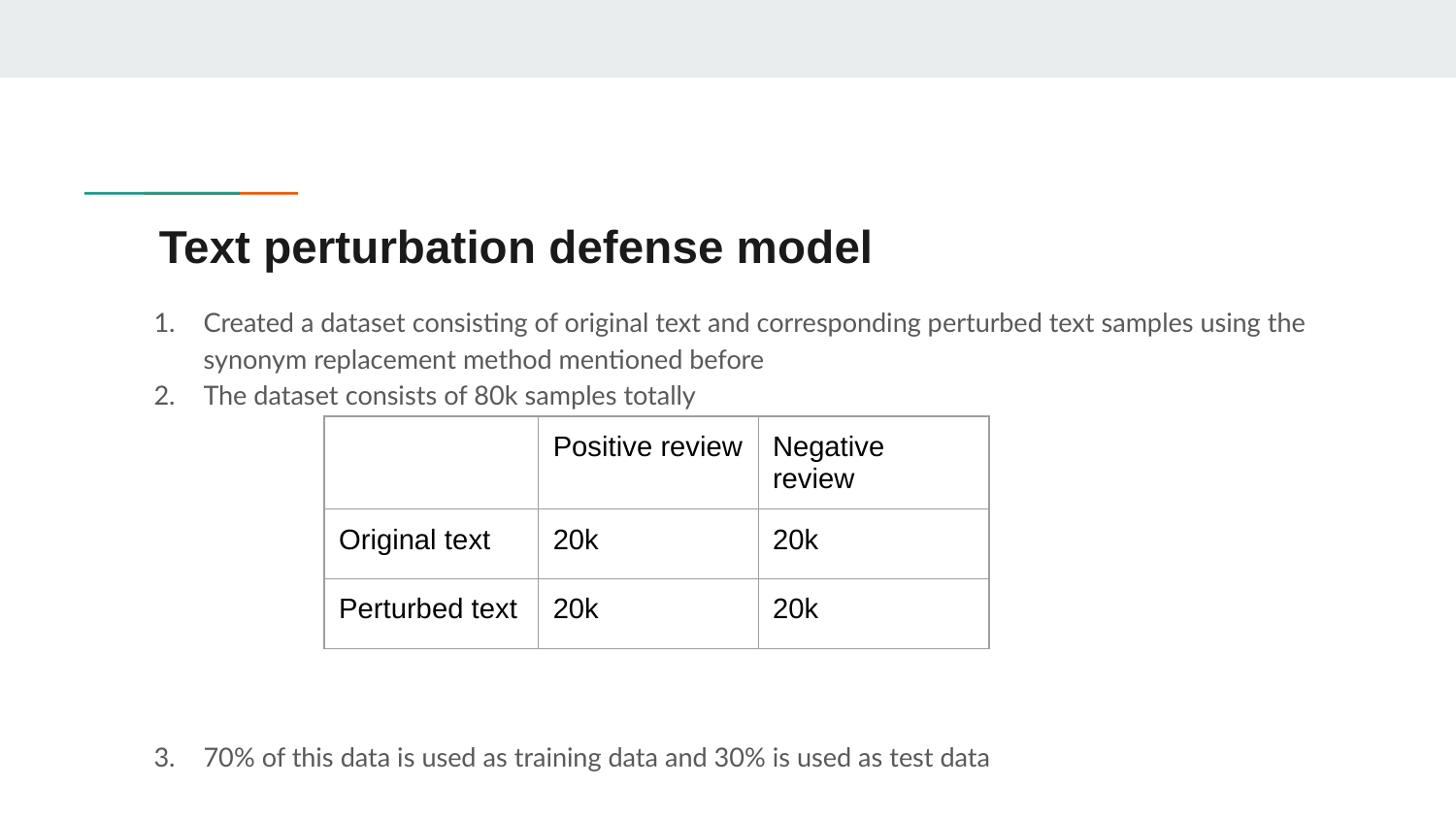

# Text perturbation defense model

Created a dataset consisting of original text and corresponding perturbed text samples using the synonym replacement method mentioned before
The dataset consists of 80k samples totally

70% of this data is used as training data and 30% is used as test data

|  | Positive review | Negative review |
| --- | --- | --- |
| Original text | 20k | 20k |
| Perturbed text | 20k | 20k |